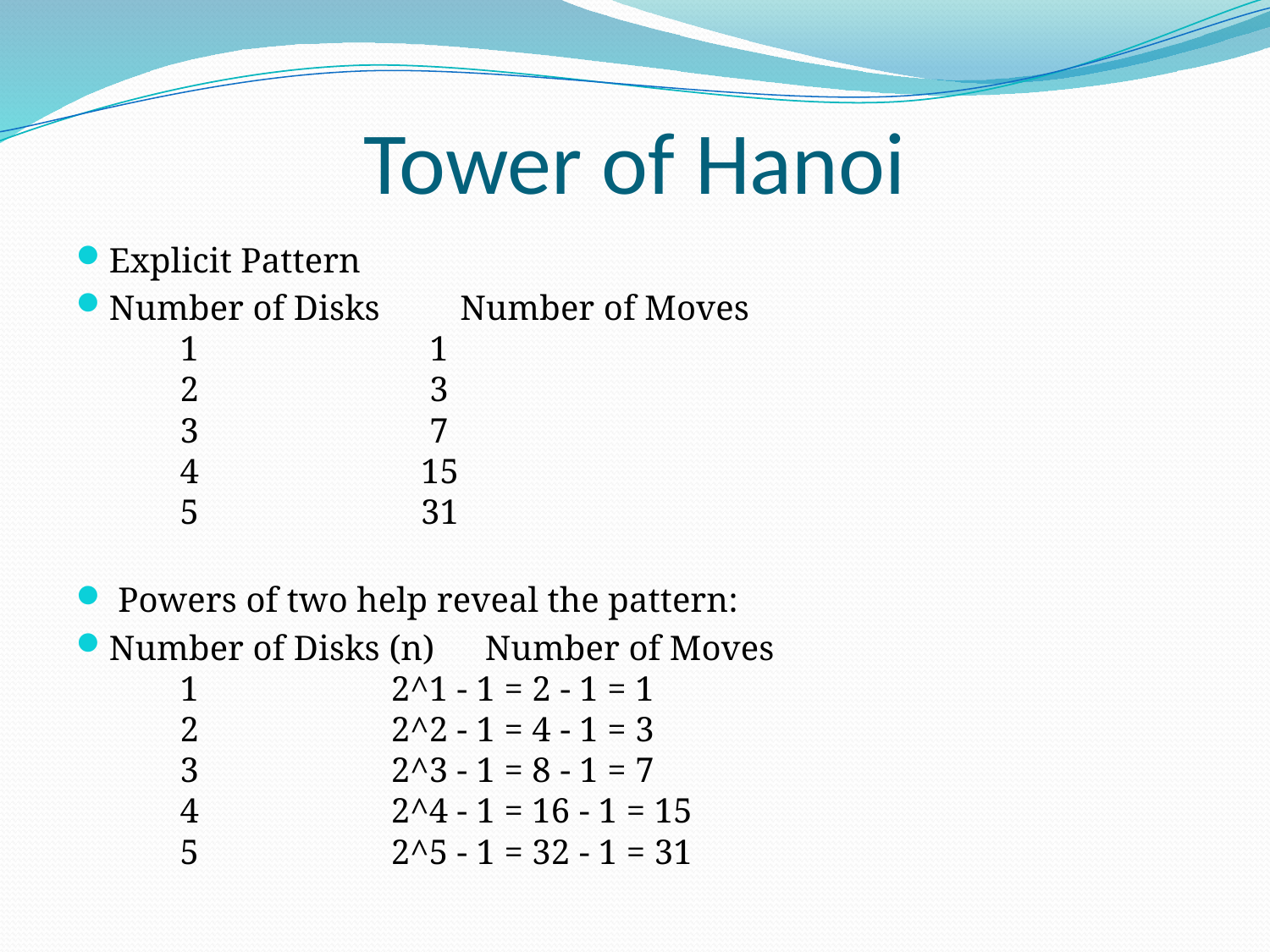

# Tower of Hanoi
Explicit Pattern
Number of Disks         Number of Moves
        1                          1
        2                          3
        3                          7
        4                         15
        5                         31
 Powers of two help reveal the pattern:
Number of Disks (n)     	Number of Moves
        1                 		2^1 - 1 = 2 - 1 = 1
        2                 		2^2 - 1 = 4 - 1 = 3
        3                 		2^3 - 1 = 8 - 1 = 7
        4                 		2^4 - 1 = 16 - 1 = 15
        5                		2^5 - 1 = 32 - 1 = 31